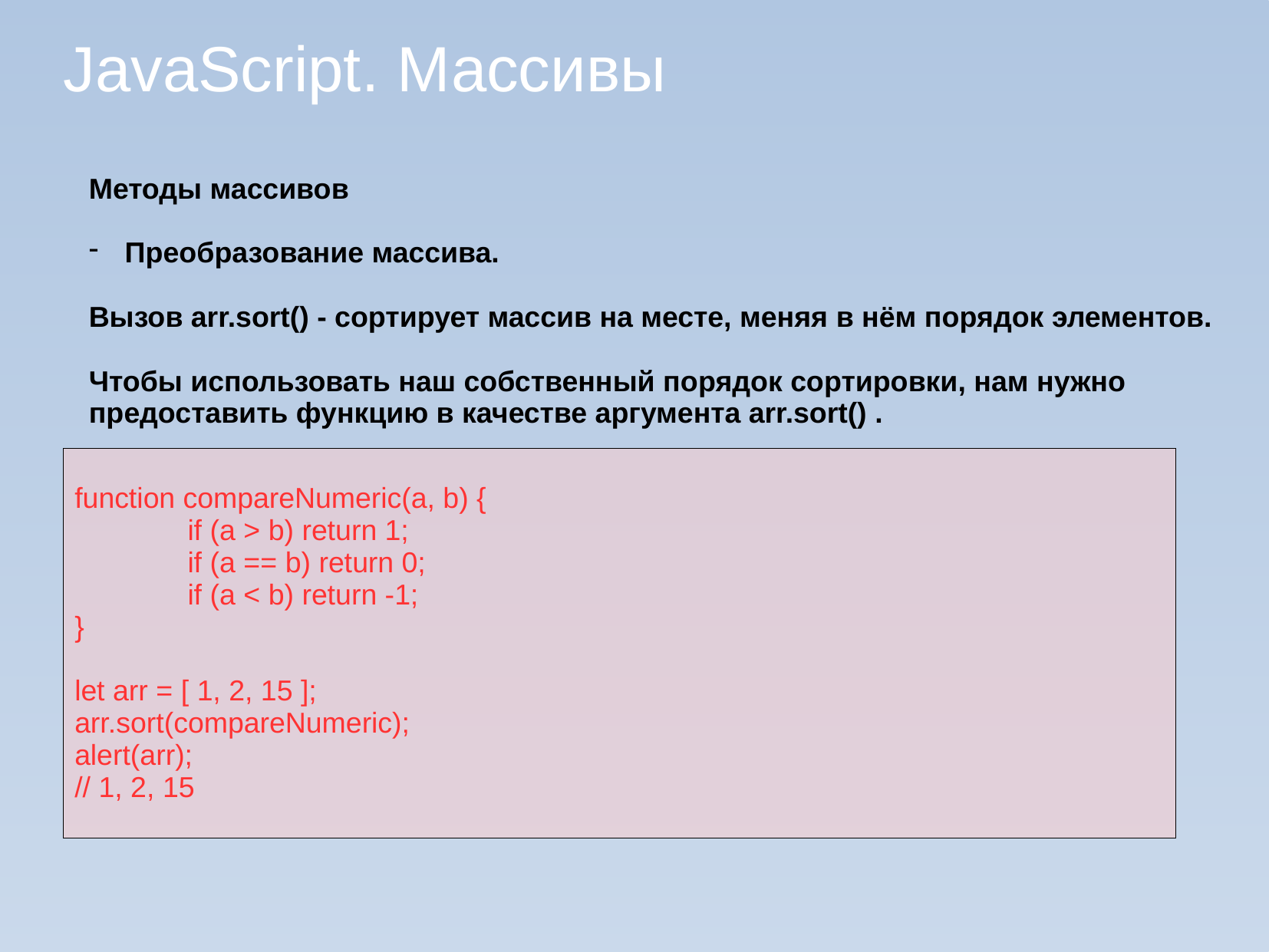

JavaScript. Массивы
Методы массивов

Преобразование массива.

Вызов arr.sort() - сортирует массив на месте, меняя в нём порядок элементов.

Чтобы использовать наш собственный порядок сортировки, нам нужно предоставить функцию в качестве аргумента arr.sort() .

function compareNumeric(a, b) {
		if (a > b) return 1;
		if (a == b) return 0;
		if (a < b) return -1;
}

let arr = [ 1, 2, 15 ];
arr.sort(compareNumeric);
alert(arr);
// 1, 2, 15